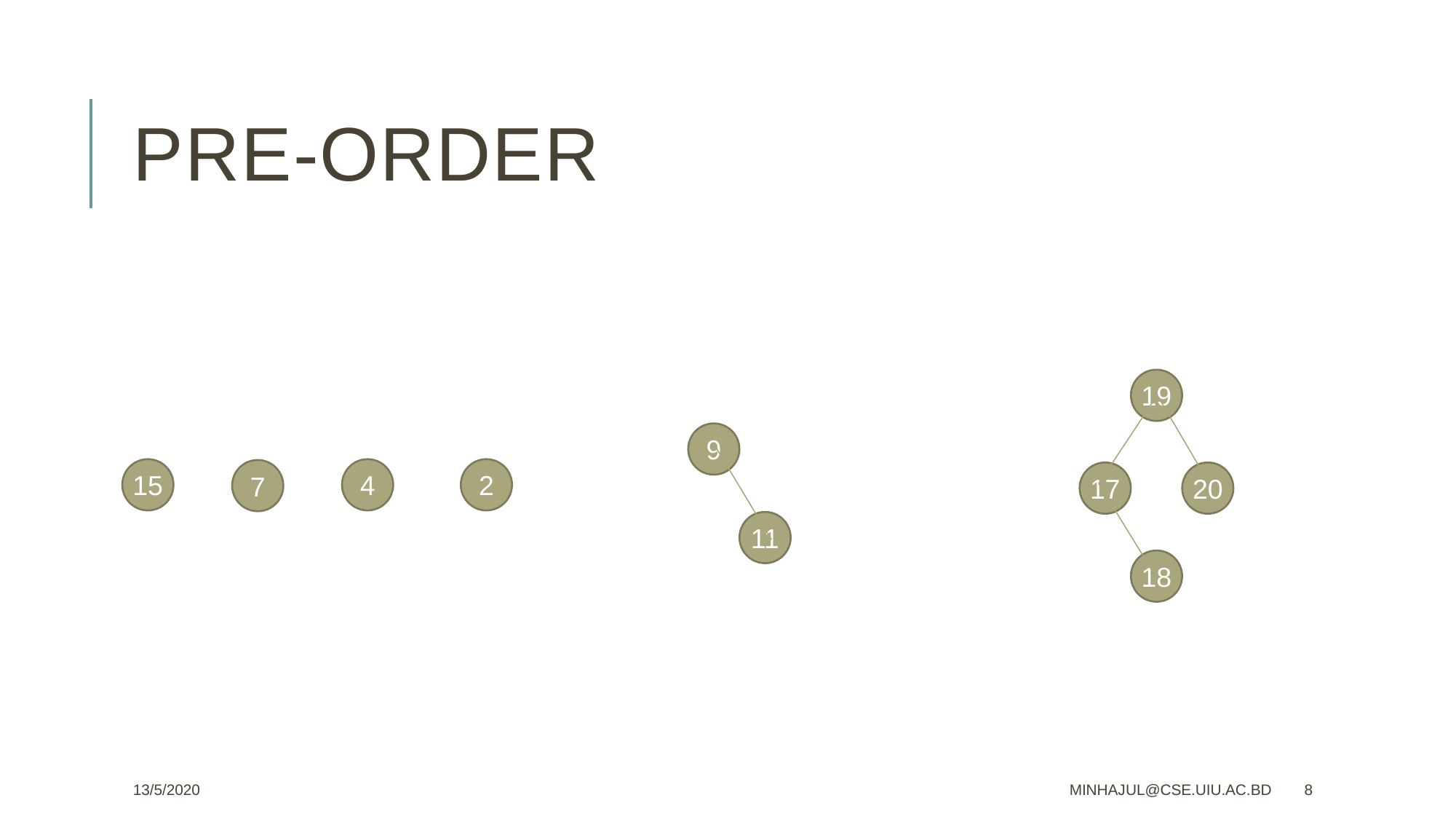

# Pre-order
19
9
2
4
15
7
17
20
11
18
13/5/2020
minhajul@cse.uiu.ac.bd
8